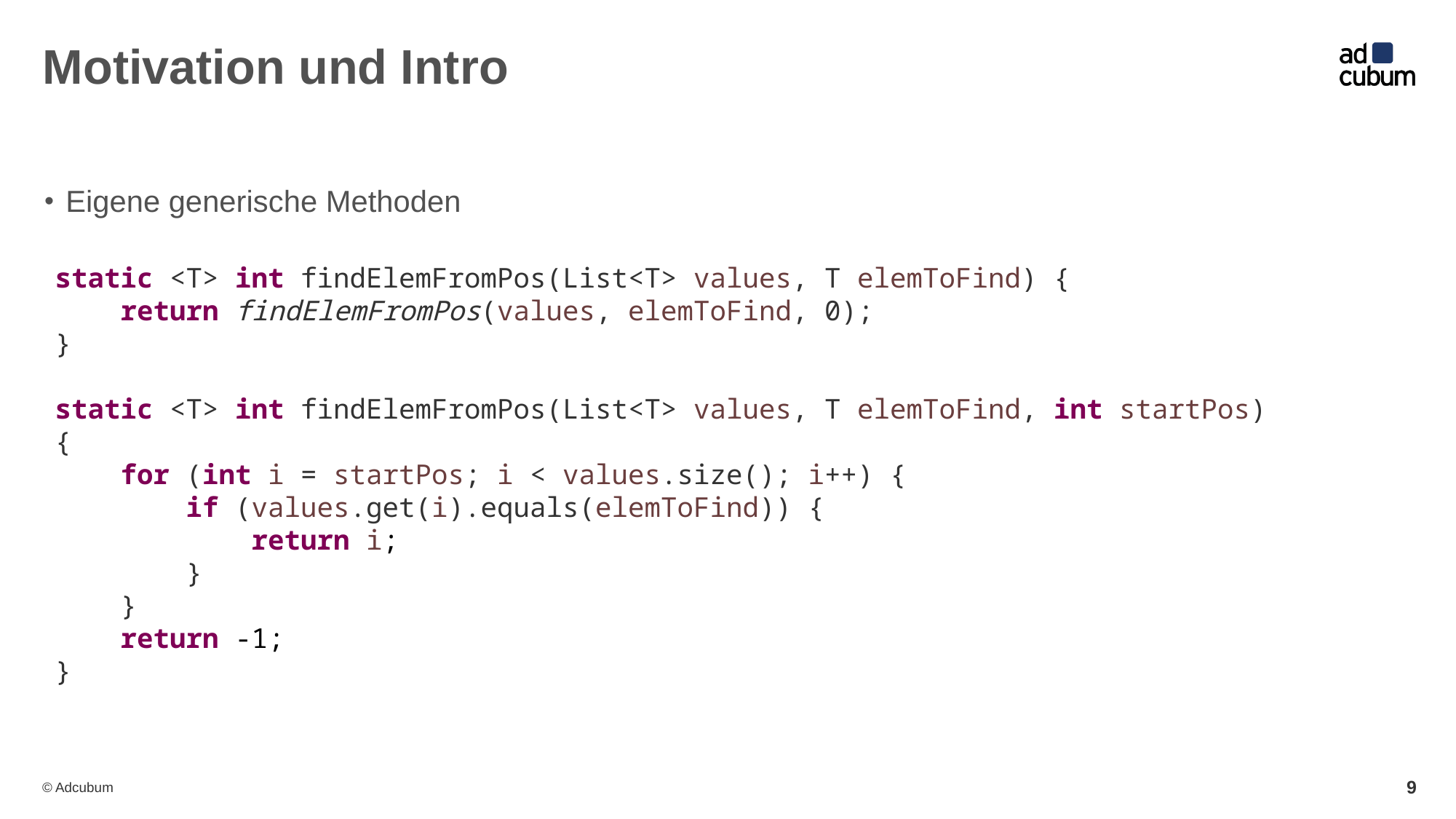

# Motivation und Intro
Eigene generische Methoden

static <T> int findElemFromPos(List<T> values, T elemToFind) {
    return findElemFromPos(values, elemToFind, 0);
}
static <T> int findElemFromPos(List<T> values, T elemToFind, int startPos) {
    for (int i = startPos; i < values.size(); i++) {
        if (values.get(i).equals(elemToFind)) {
            return i;
        }
    }
    return -1;
}
9